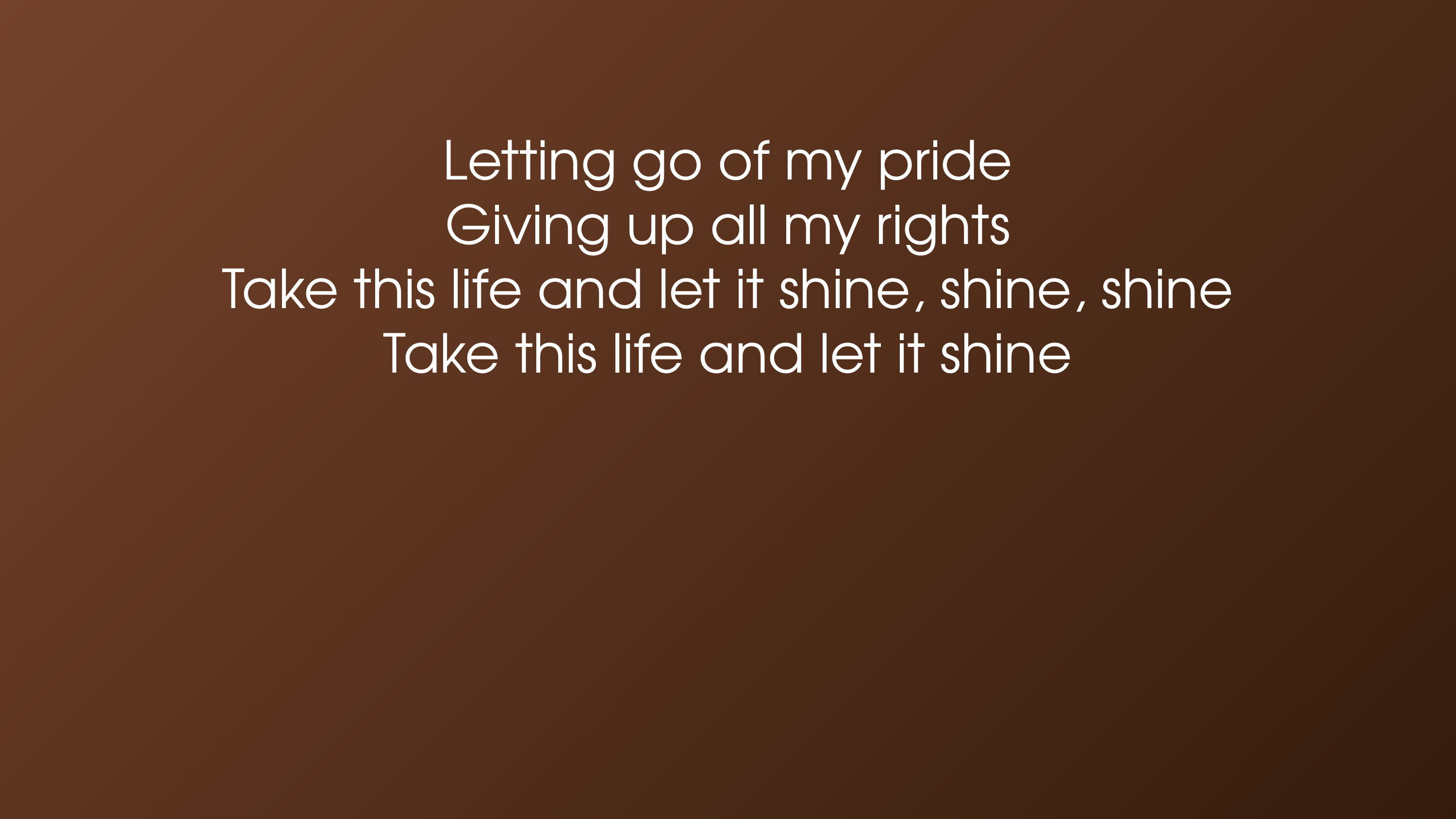

Letting go of my pride
Giving up all my rights
Take this life and let it shine, shine, shine
Take this life and let it shine